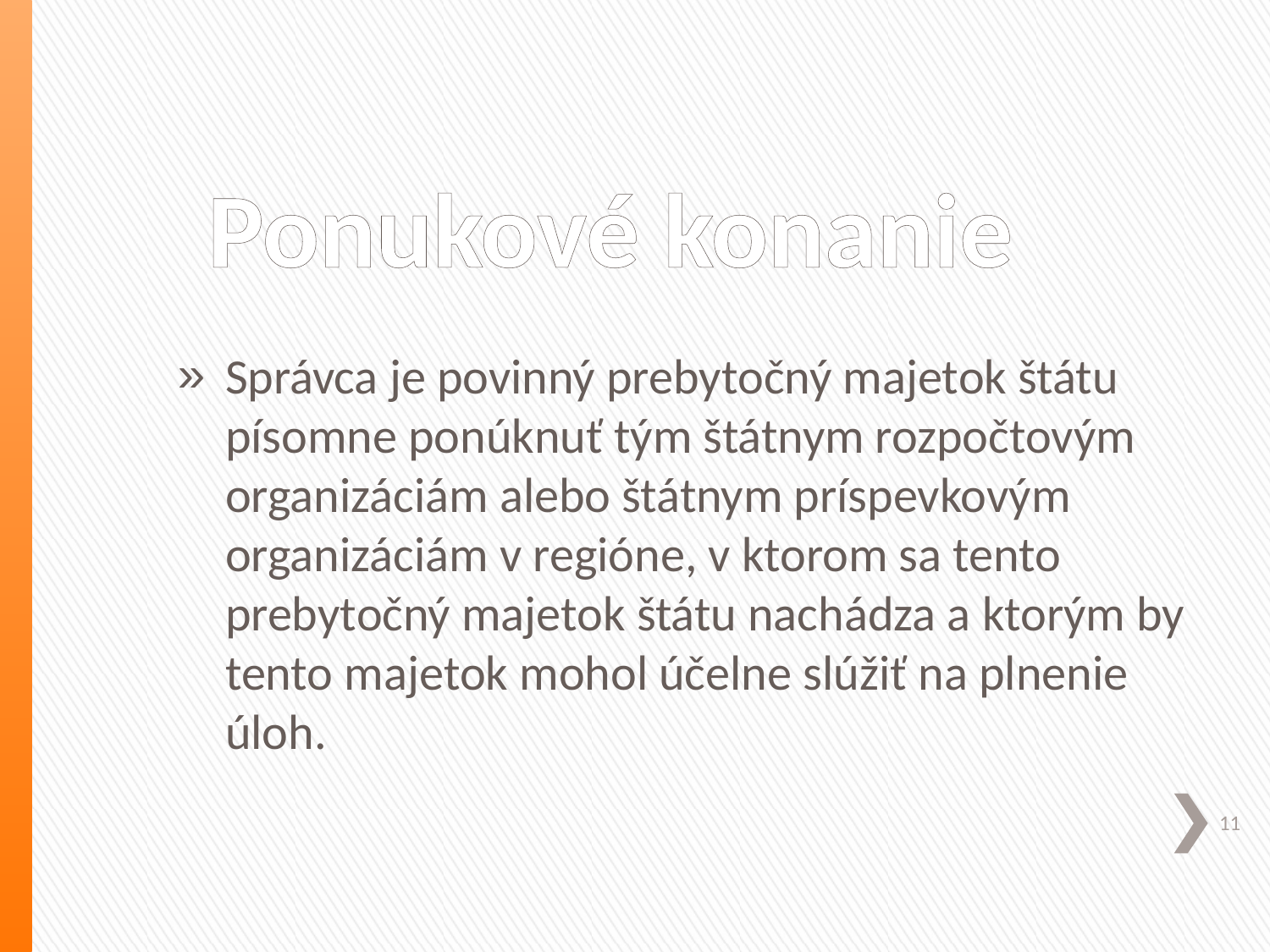

# Ponukové konanie
Správca je povinný prebytočný majetok štátu písomne ponúknuť tým štátnym rozpočtovým organizáciám alebo štátnym príspevkovým organizáciám v regióne, v ktorom sa tento prebytočný majetok štátu nachádza a ktorým by tento majetok mohol účelne slúžiť na plnenie úloh.
11